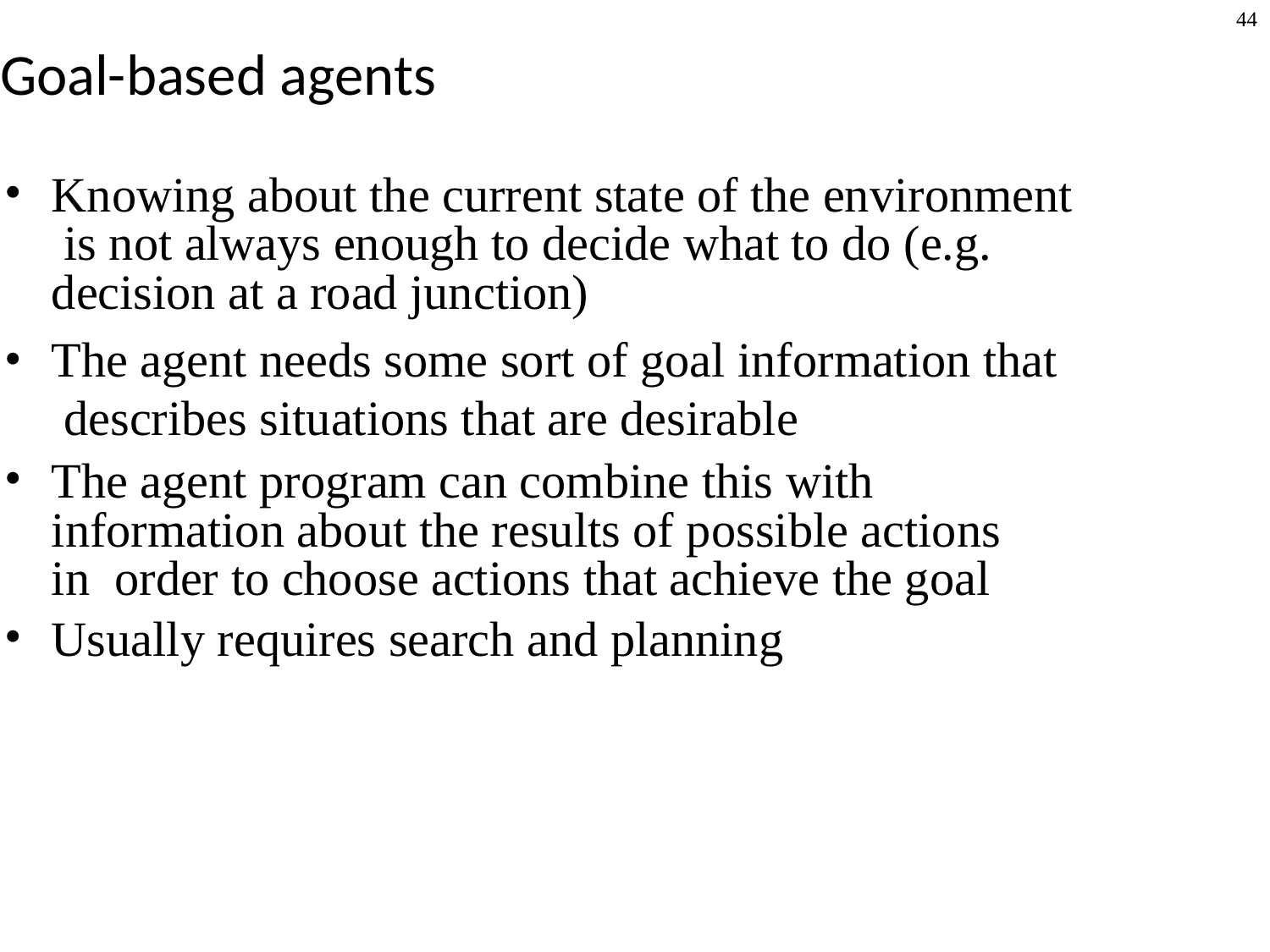

44
# Goal-based agents
Knowing about the current state of the environment  is not always enough to decide what to do (e.g.  decision at a road junction)
The agent needs some sort of goal information that  describes situations that are desirable
The agent program can combine this with  information about the results of possible actions in  order to choose actions that achieve the goal
Usually requires search and planning